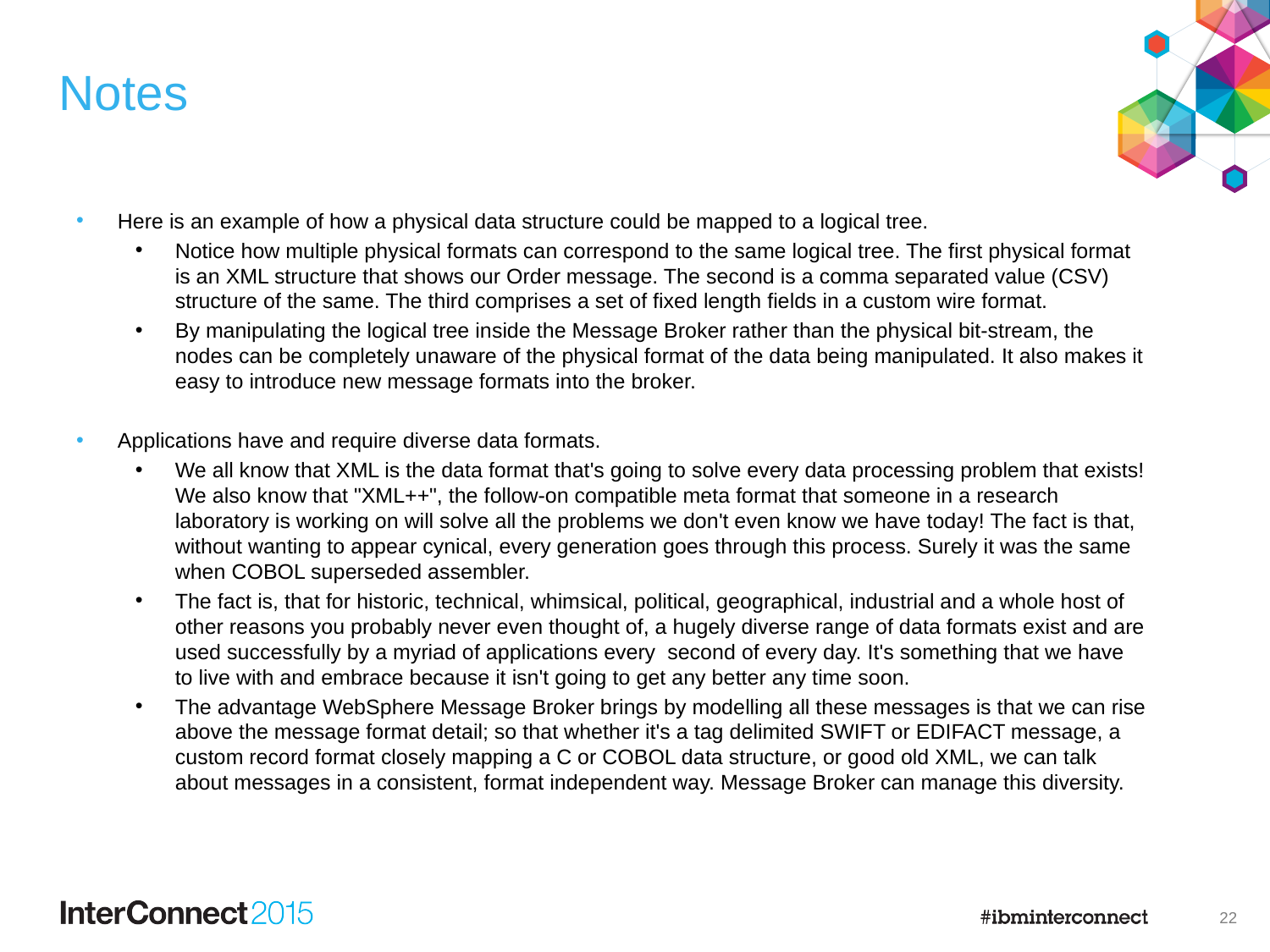

# Notes
Here is an example of how a physical data structure could be mapped to a logical tree.
Notice how multiple physical formats can correspond to the same logical tree. The first physical format is an XML structure that shows our Order message. The second is a comma separated value (CSV) structure of the same. The third comprises a set of fixed length fields in a custom wire format.
By manipulating the logical tree inside the Message Broker rather than the physical bit-stream, the nodes can be completely unaware of the physical format of the data being manipulated. It also makes it easy to introduce new message formats into the broker.

Applications have and require diverse data formats.
We all know that XML is the data format that's going to solve every data processing problem that exists! We also know that "XML++", the follow-on compatible meta format that someone in a research laboratory is working on will solve all the problems we don't even know we have today! The fact is that, without wanting to appear cynical, every generation goes through this process. Surely it was the same when COBOL superseded assembler.
The fact is, that for historic, technical, whimsical, political, geographical, industrial and a whole host of other reasons you probably never even thought of, a hugely diverse range of data formats exist and are used successfully by a myriad of applications every  second of every day. It's something that we have to live with and embrace because it isn't going to get any better any time soon.
The advantage WebSphere Message Broker brings by modelling all these messages is that we can rise above the message format detail; so that whether it's a tag delimited SWIFT or EDIFACT message, a custom record format closely mapping a C or COBOL data structure, or good old XML, we can talk about messages in a consistent, format independent way. Message Broker can manage this diversity.

22